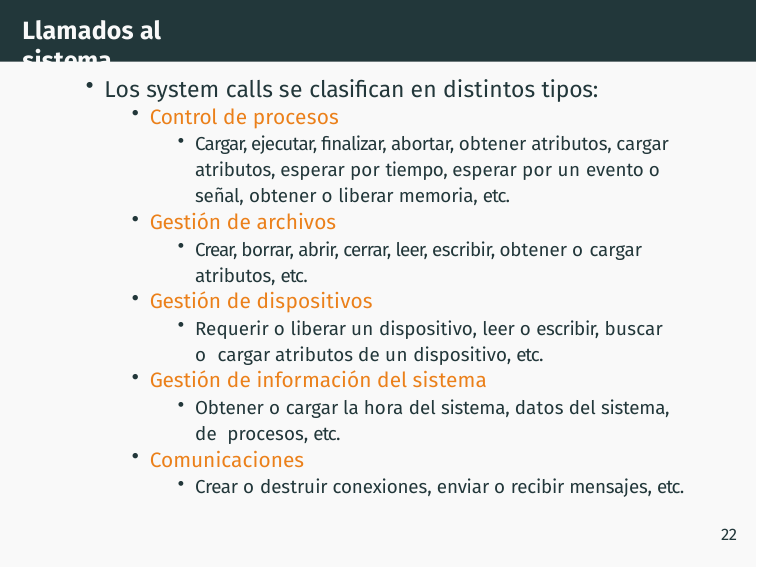

# Llamados al sistema
Los system calls se clasifican en distintos tipos:
Control de procesos
Cargar, ejecutar, finalizar, abortar, obtener atributos, cargar  atributos, esperar por tiempo, esperar por un evento o  señal, obtener o liberar memoria, etc.
Gestión de archivos
Crear, borrar, abrir, cerrar, leer, escribir, obtener o cargar  atributos, etc.
Gestión de dispositivos
Requerir o liberar un dispositivo, leer o escribir, buscar o  cargar atributos de un dispositivo, etc.
Gestión de información del sistema
Obtener o cargar la hora del sistema, datos del sistema, de  procesos, etc.
Comunicaciones
Crear o destruir conexiones, enviar o recibir mensajes, etc.
22